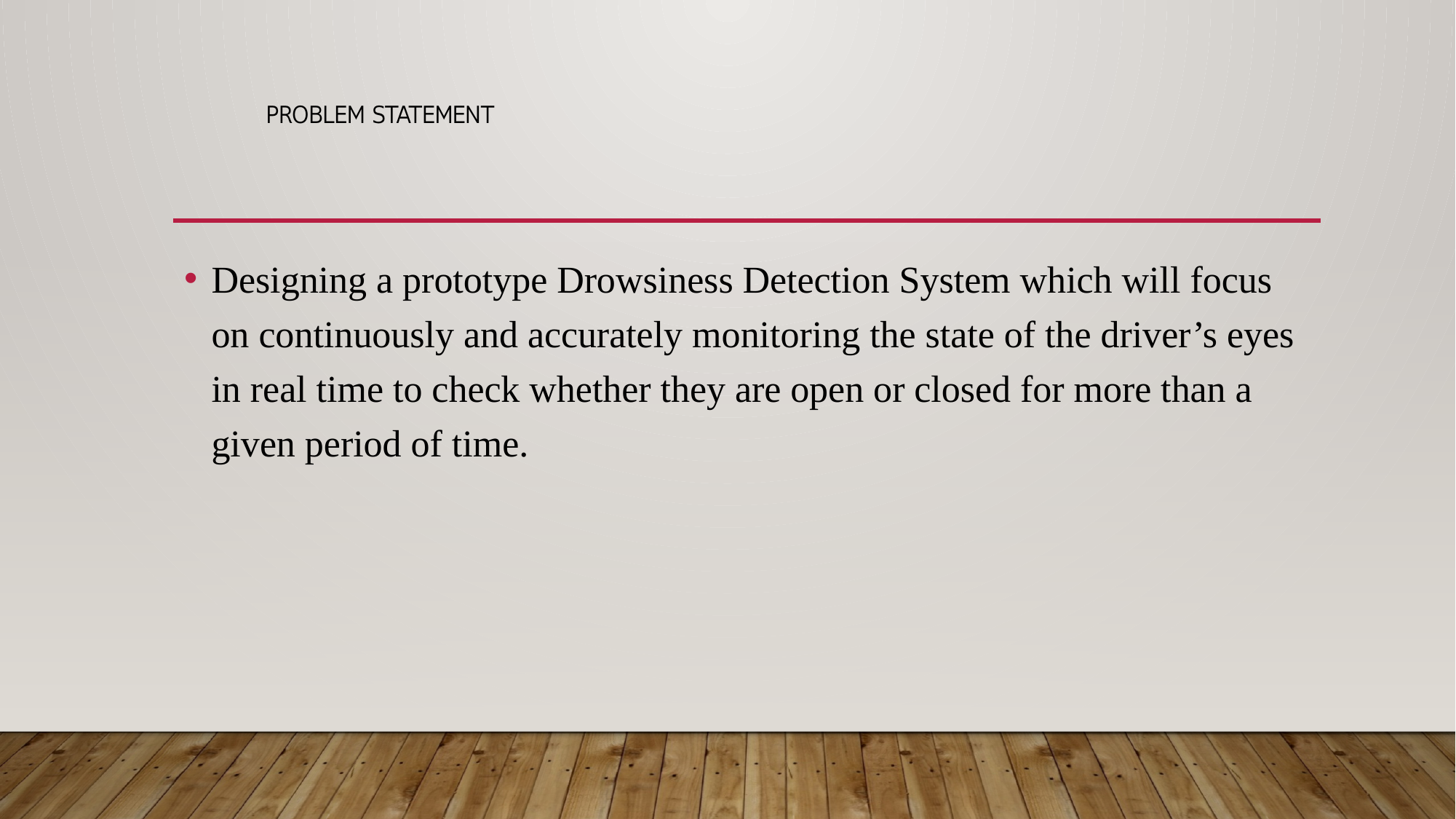

# Problem statement
Designing a prototype Drowsiness Detection System which will focus on continuously and accurately monitoring the state of the driver’s eyes in real time to check whether they are open or closed for more than a given period of time.